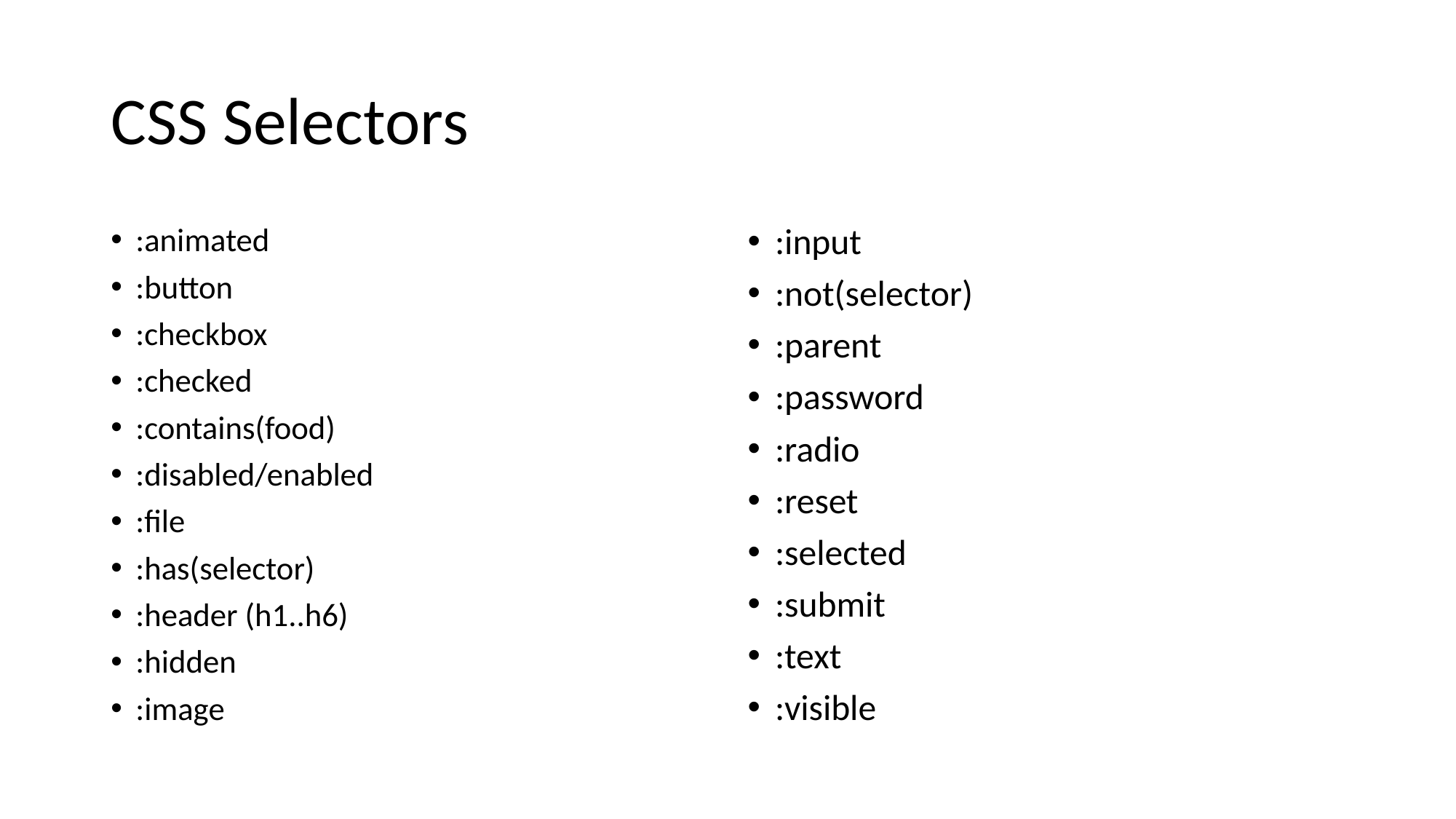

# CSS Selectors
:animated
:button
:checkbox
:checked
:contains(food)
:disabled/enabled
:file
:has(selector)
:header (h1..h6)
:hidden
:image

:input
:not(selector)
:parent
:password
:radio
:reset
:selected
:submit
:text
:visible